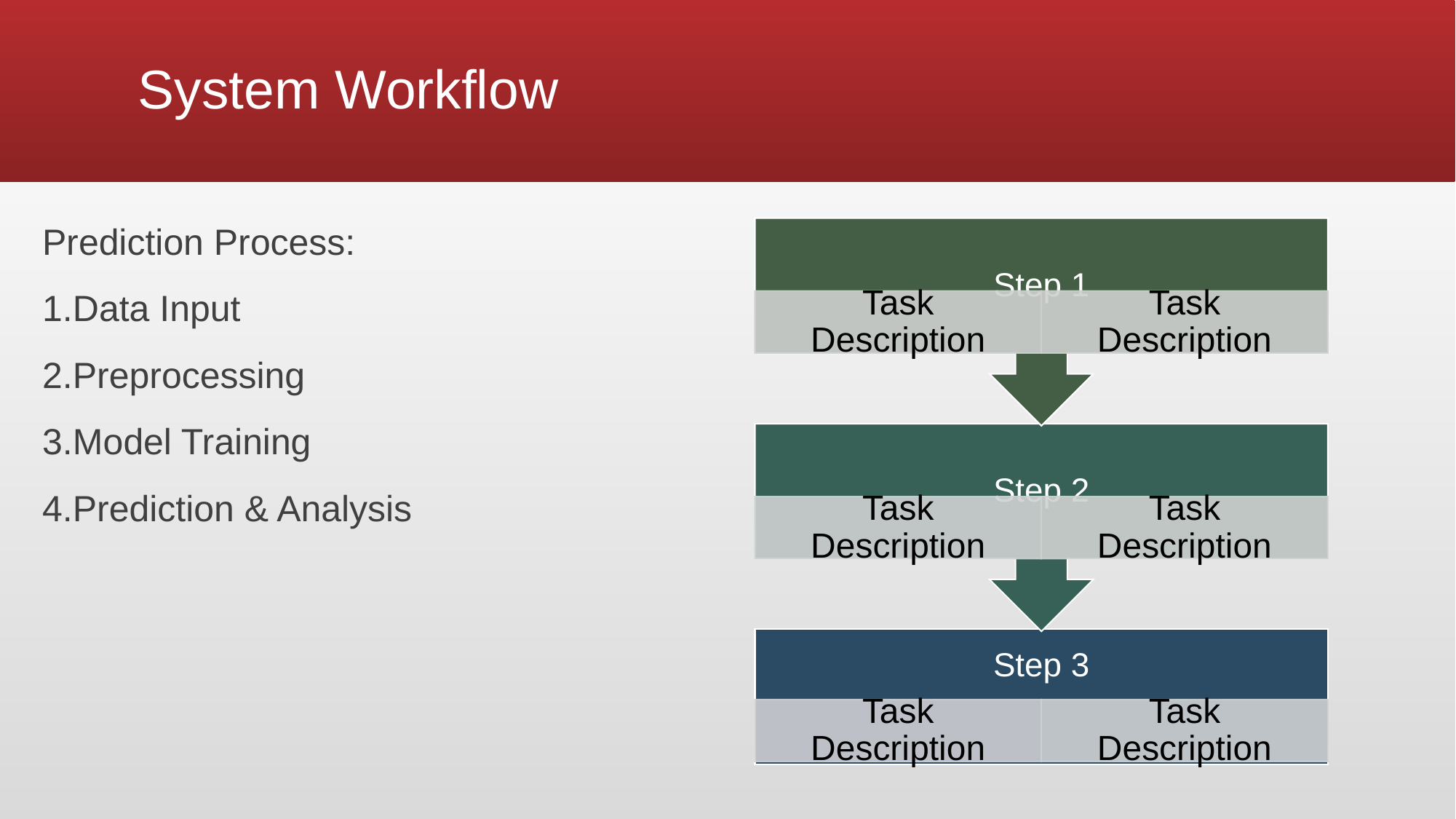

# System Workflow
Prediction Process:
Data Input
Preprocessing
Model Training
Prediction & Analysis
Step 3
Task Description
Task Description
Step 2
Task Description
Task Description
Step 1
Task Description
Task Description